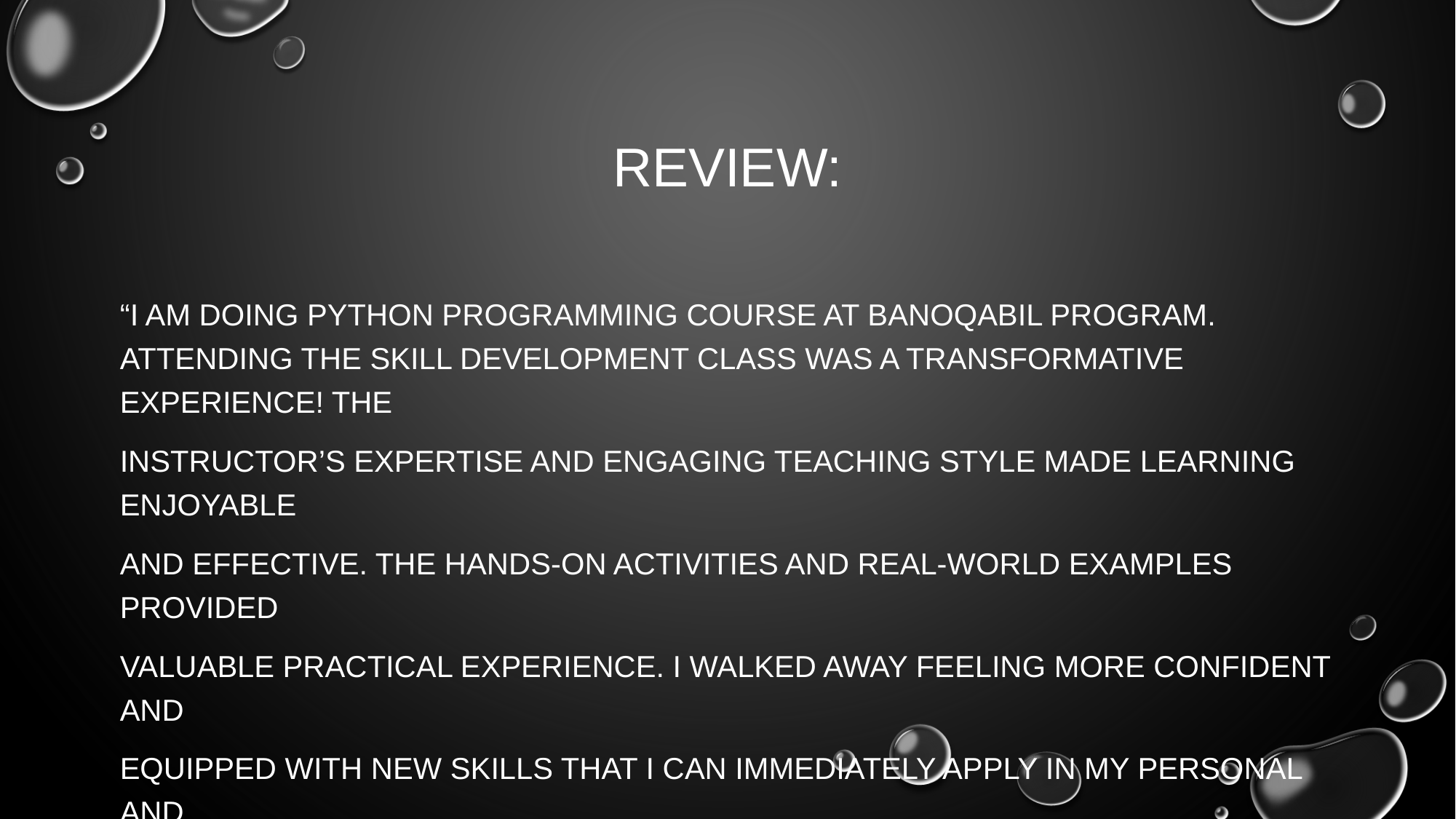

# Review:
“I am doing python programming course at banoqabil program.  ATTENDING THE SKILL DEVELOPMENT CLASS WAS A TRANSFORMATIVE EXPERIENCE! THE
INSTRUCTOR’S EXPERTISE AND ENGAGING TEACHING STYLE MADE LEARNING ENJOYABLE
AND EFFECTIVE. THE HANDS-ON ACTIVITIES AND REAL-WORLD EXAMPLES PROVIDED
VALUABLE PRACTICAL EXPERIENCE. I WALKED AWAY FEELING MORE CONFIDENT AND
EQUIPPED WITH NEW SKILLS THAT I CAN IMMEDIATELY APPLY IN MY PERSONAL AND
PROFESSIONAL LIFE. Thank you alkhidmat, thank you banoqabil.